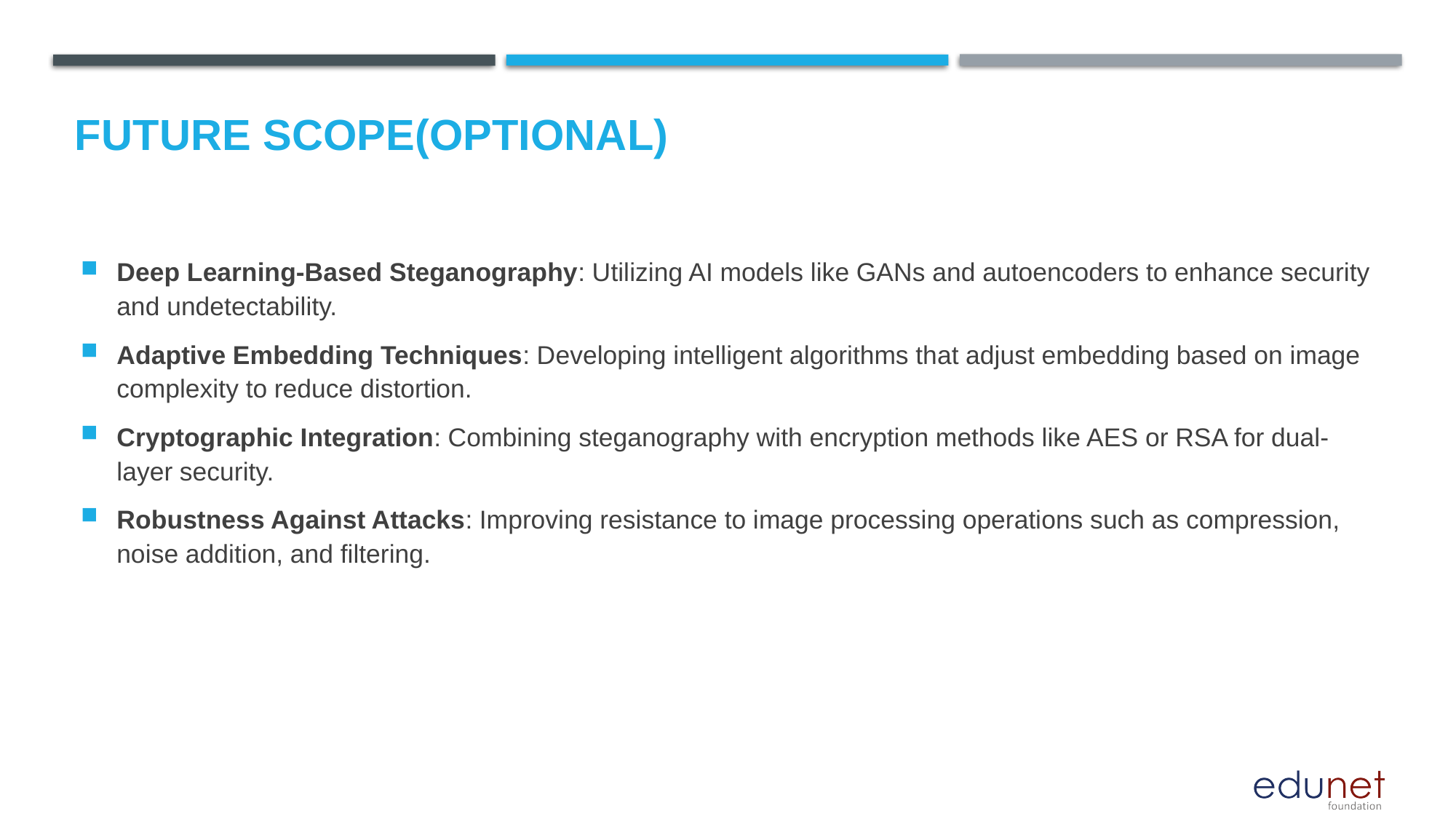

Future scope(optional)
Deep Learning-Based Steganography: Utilizing AI models like GANs and autoencoders to enhance security and undetectability.
Adaptive Embedding Techniques: Developing intelligent algorithms that adjust embedding based on image complexity to reduce distortion.
Cryptographic Integration: Combining steganography with encryption methods like AES or RSA for dual-layer security.
Robustness Against Attacks: Improving resistance to image processing operations such as compression, noise addition, and filtering.